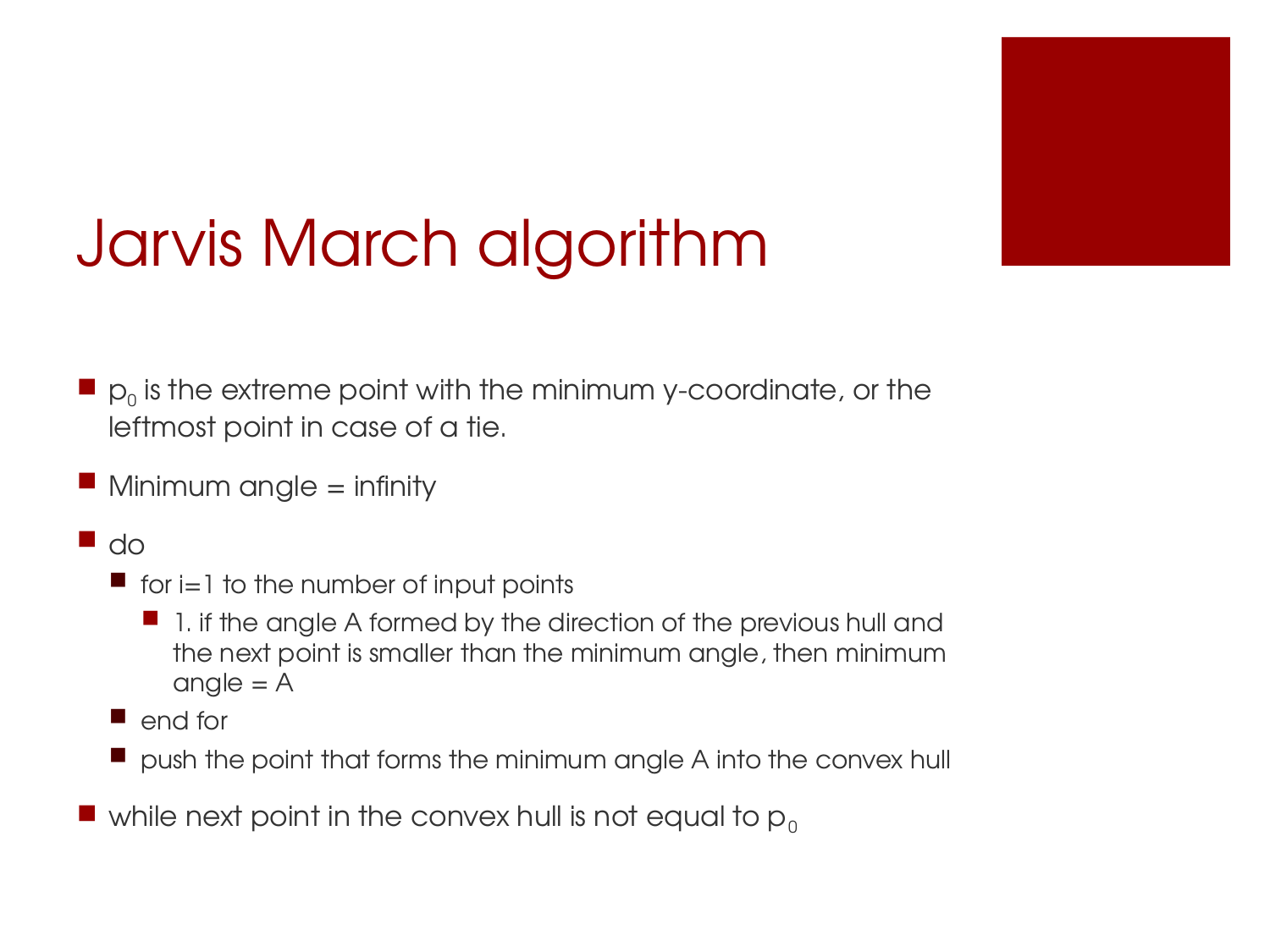

# Jarvis March algorithm

p0 is the extreme point with the minimum y-coordinate, or the leftmost point in case of a tie.
Minimum angle = infinity
do
for i=1 to the number of input points
1. if the angle A formed by the direction of the previous hull and the next point is smaller than the minimum angle, then minimum angle = A
end for
push the point that forms the minimum angle A into the convex hull
while next point in the convex hull is not equal to p0